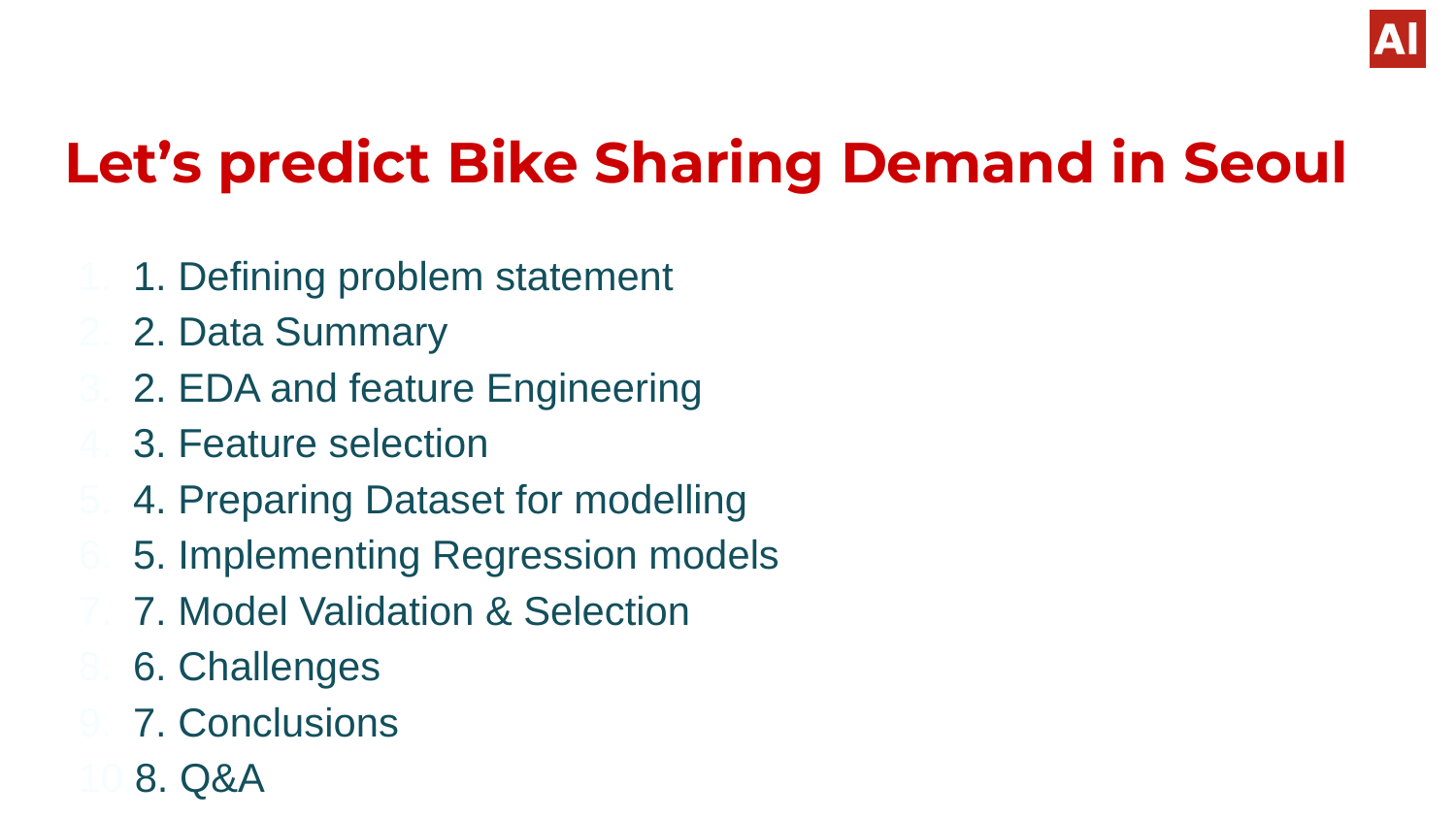

# Let’s predict Bike Sharing Demand in Seoul
1. Defining problem statement
2. Data Summary
2. EDA and feature Engineering
3. Feature selection
4. Preparing Dataset for modelling
5. Implementing Regression models
7. Model Validation & Selection
6. Challenges
7. Conclusions
8. Q&A